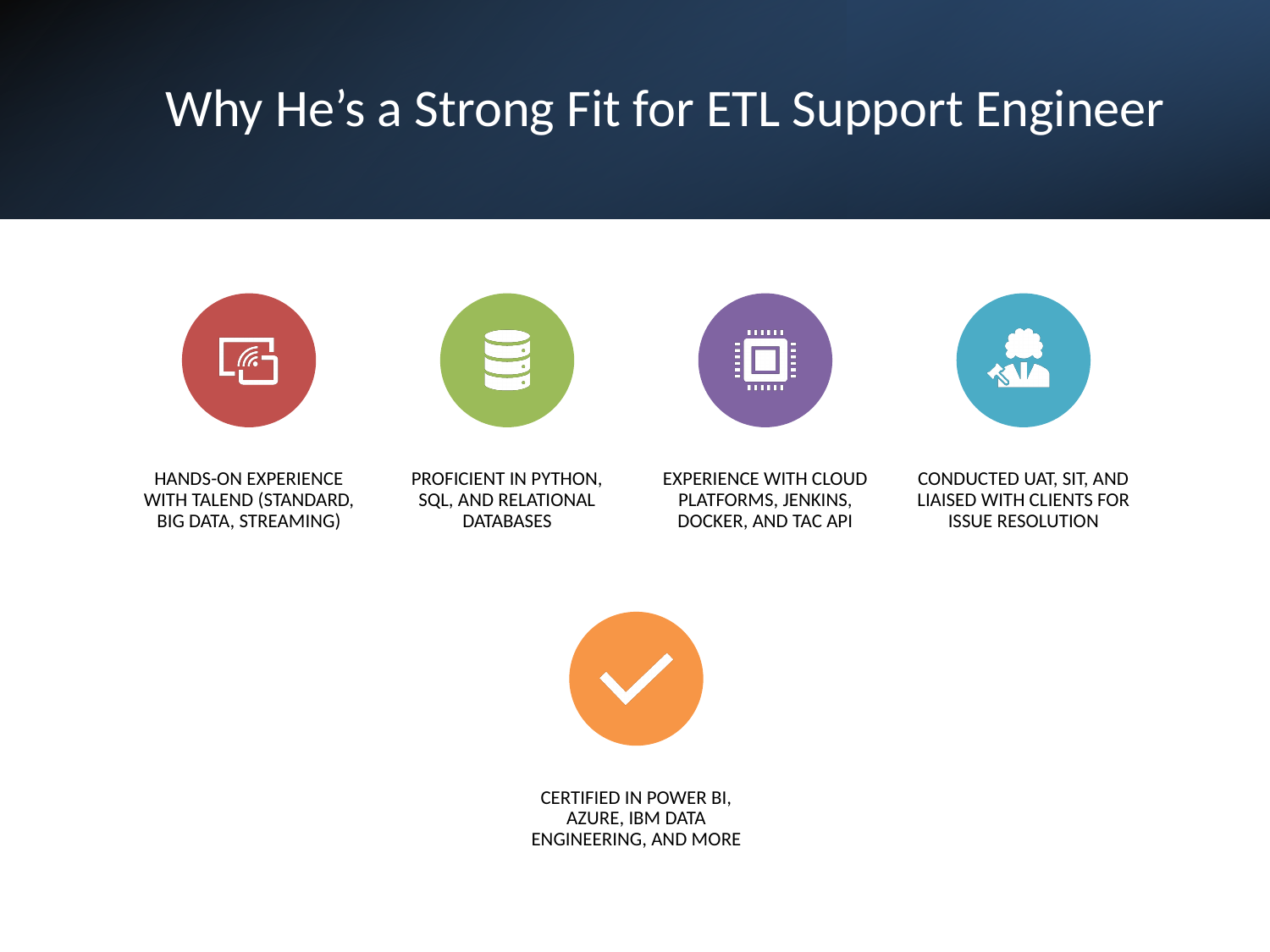

# Why He’s a Strong Fit for ETL Support Engineer
Hands-on experience with Talend (Standard, Big Data, Streaming)
Proficient in Python, SQL, and relational databases
Experience with cloud platforms, Jenkins, Docker, and TAC API
Conducted UAT, SIT, and liaised with clients for issue resolution
Certified in Power BI, Azure, IBM Data Engineering, and more